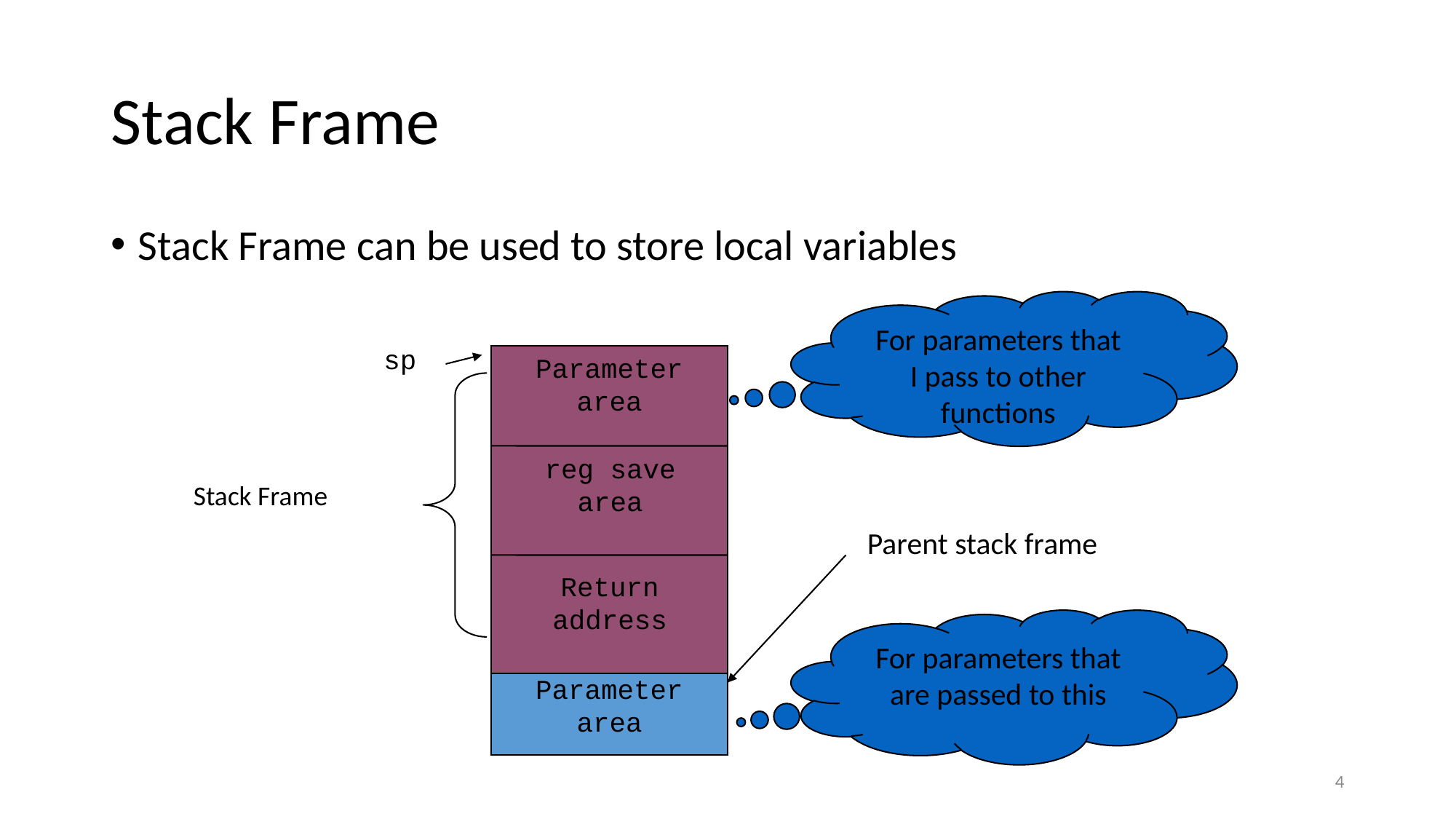

# Stack Frame
Stack Frame can be used to store local variables
For parameters that
I pass to other
functions

sp

Parameter
area

reg save
area
Stack Frame

Return
address
Parent stack frame

For parameters that are passed to this
Parameter
area

4